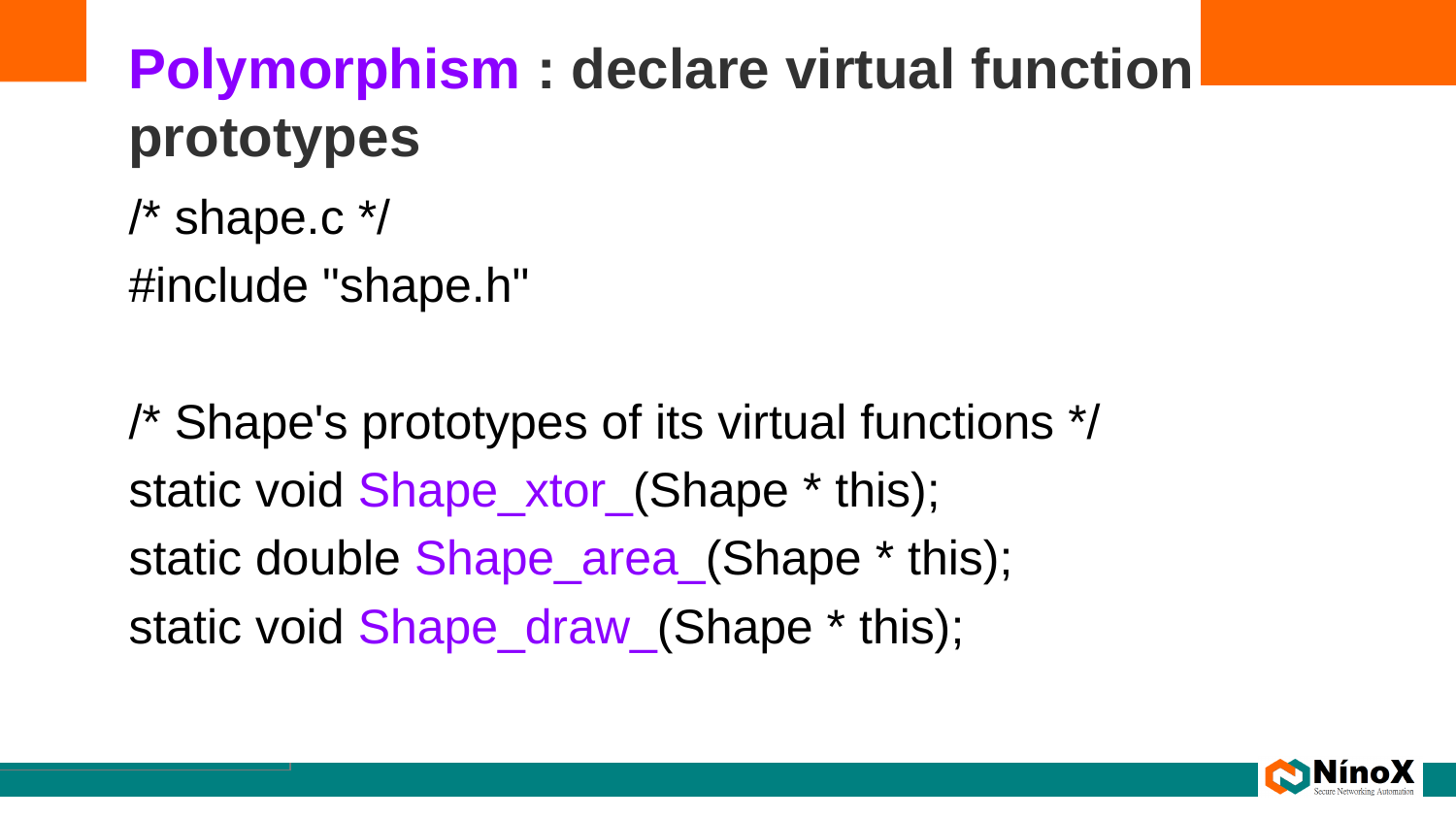

# Polymorphism : declare virtual function prototypes
/* shape.c */
#include "shape.h"

/* Shape's prototypes of its virtual functions */
static void Shape_xtor_(Shape * this);
static double Shape_area_(Shape * this);
static void Shape_draw_(Shape * this);